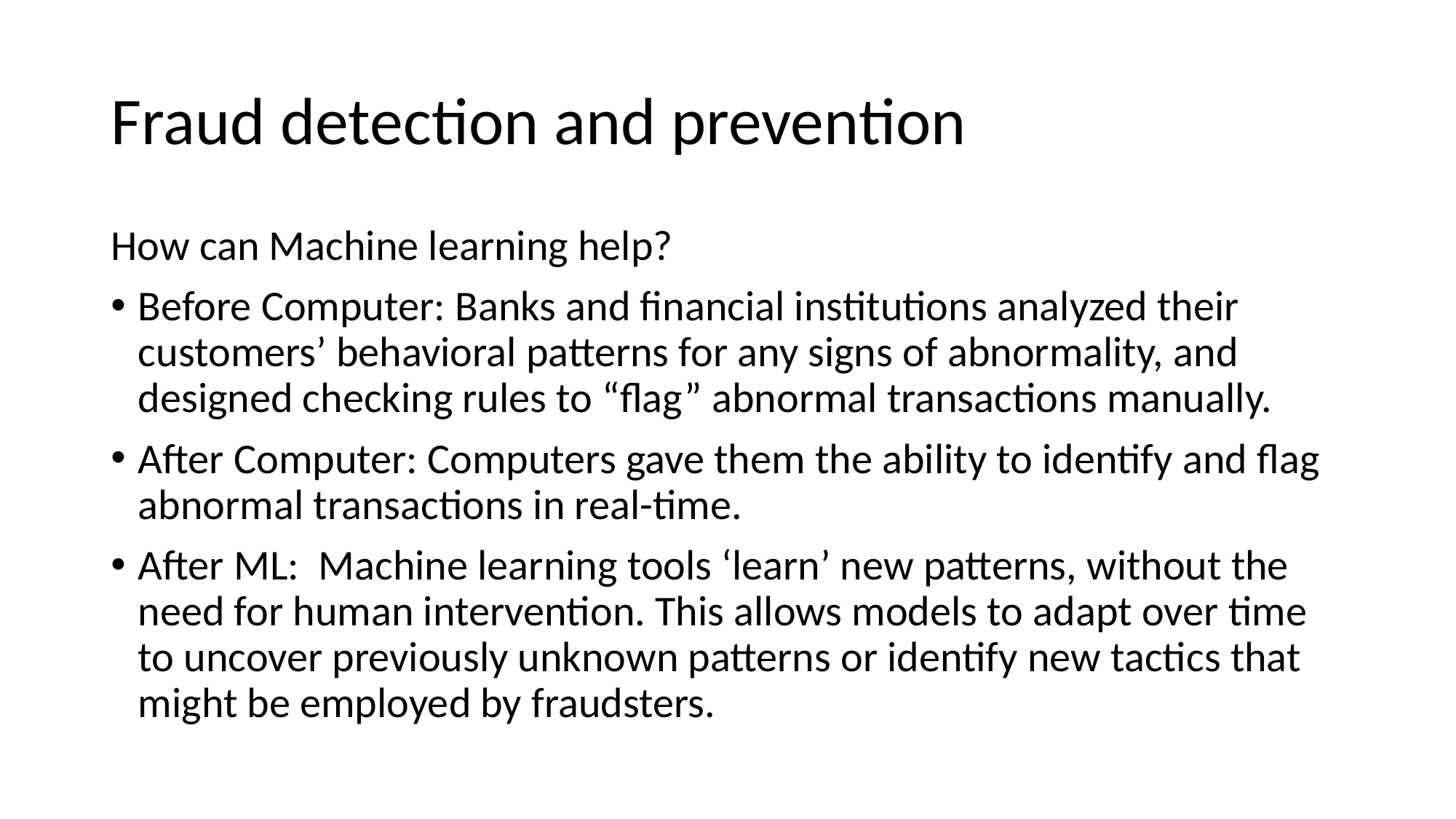

# Fraud detection and prevention
How can Machine learning help?
Before Computer: Banks and financial institutions analyzed their customers’ behavioral patterns for any signs of abnormality, and designed checking rules to “flag” abnormal transactions manually.
After Computer: Computers gave them the ability to identify and flag abnormal transactions in real-time.
After ML:  Machine learning tools ‘learn’ new patterns, without the need for human intervention. This allows models to adapt over time to uncover previously unknown patterns or identify new tactics that might be employed by fraudsters.